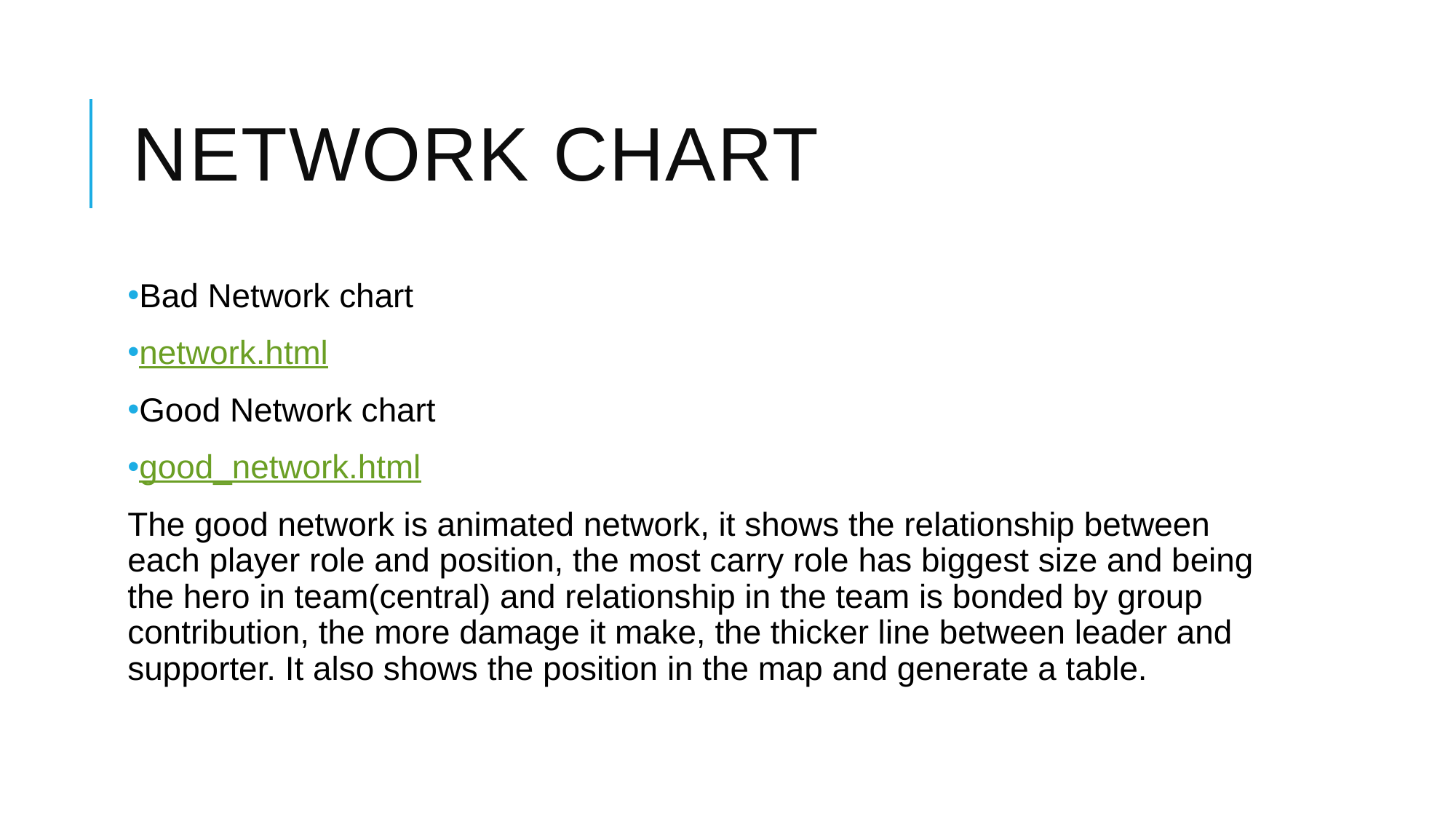

# Network chart
Bad Network chart
network.html
Good Network chart
good_network.html
The good network is animated network, it shows the relationship between each player role and position, the most carry role has biggest size and being the hero in team(central) and relationship in the team is bonded by group contribution, the more damage it make, the thicker line between leader and supporter. It also shows the position in the map and generate a table.